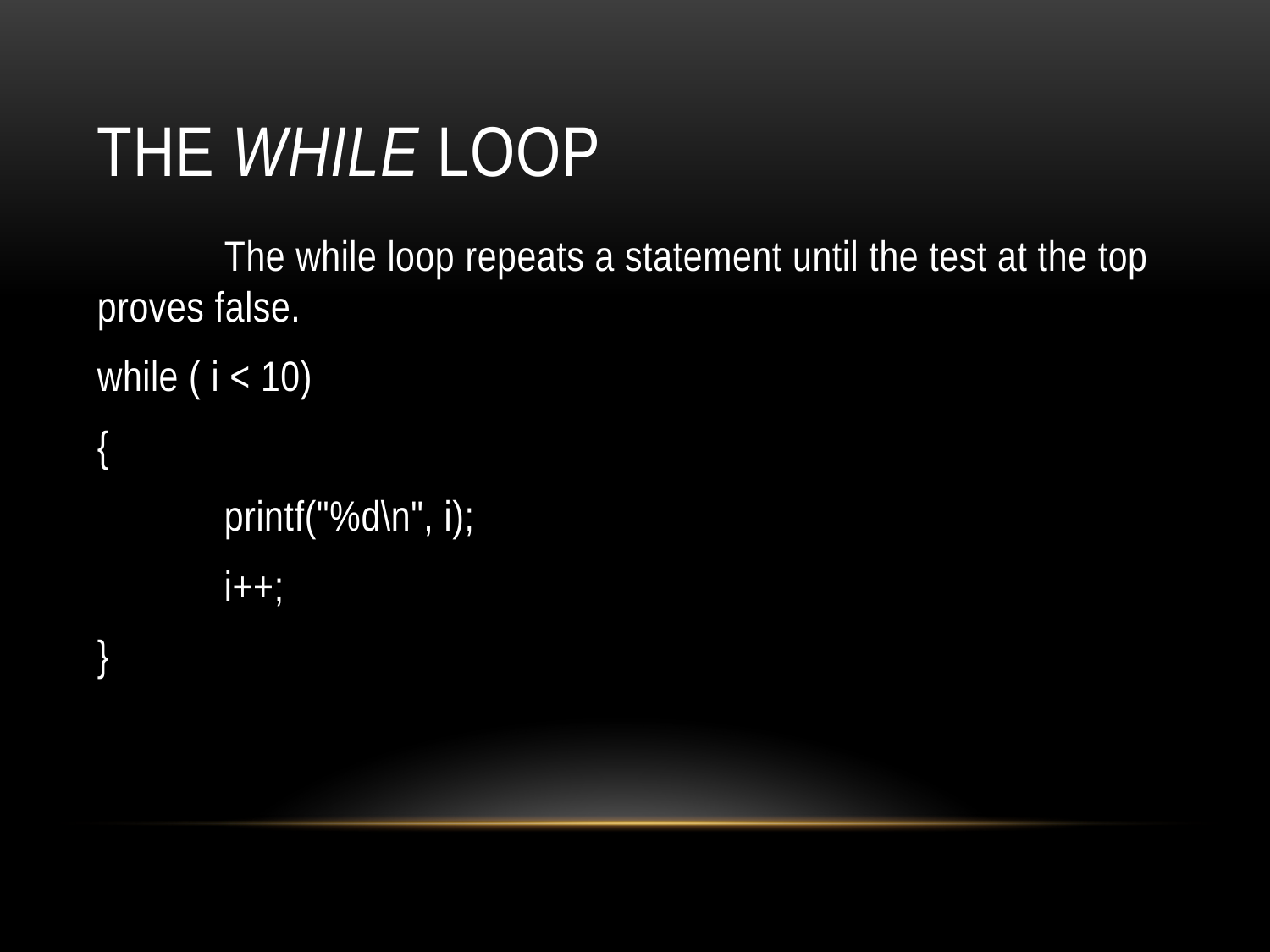

# The while Loop
	The while loop repeats a statement until the test at the top proves false.
while ( i < 10)
{
	printf("%d\n", i);
	i++;
}